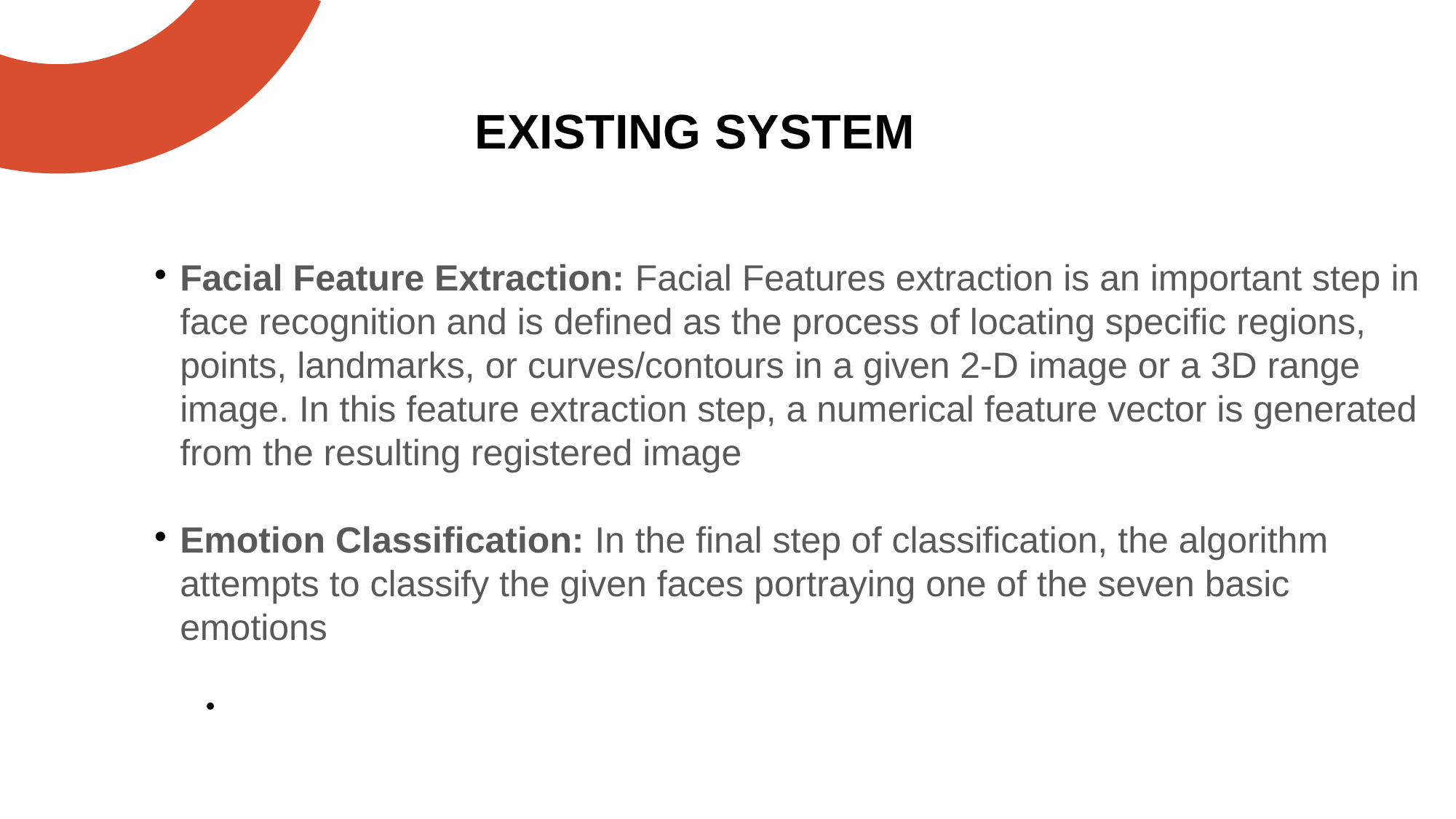

EXISTING SYSTEM
Facial Feature Extraction: Facial Features extraction is an important step in face recognition and is defined as the process of locating specific regions, points, landmarks, or curves/contours in a given 2-D image or a 3D range image. In this feature extraction step, a numerical feature vector is generated from the resulting registered image

Emotion Classification: In the final step of classification, the algorithm attempts to classify the given faces portraying one of the seven basic emotions